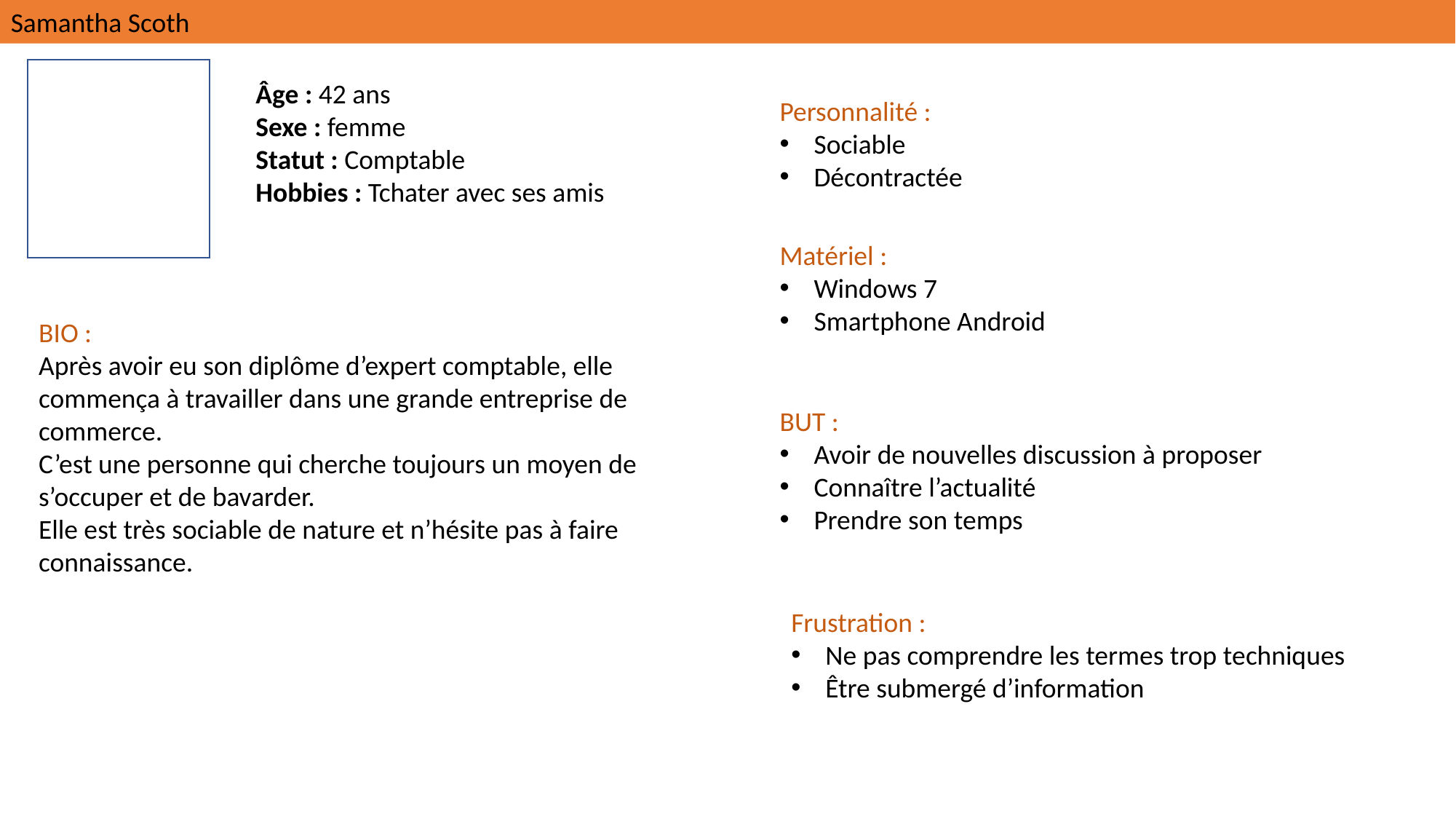

Samantha Scoth

Âge : 42 ans
Sexe : femme
Statut : Comptable
Hobbies : Tchater avec ses amis
Personnalité :
Sociable
Décontractée
Matériel :
Windows 7
Smartphone Android
BIO :
Après avoir eu son diplôme d’expert comptable, elle commença à travailler dans une grande entreprise de commerce.
C’est une personne qui cherche toujours un moyen de s’occuper et de bavarder.
Elle est très sociable de nature et n’hésite pas à faire connaissance.
BUT :
Avoir de nouvelles discussion à proposer
Connaître l’actualité
Prendre son temps
Frustration :
Ne pas comprendre les termes trop techniques
Être submergé d’information